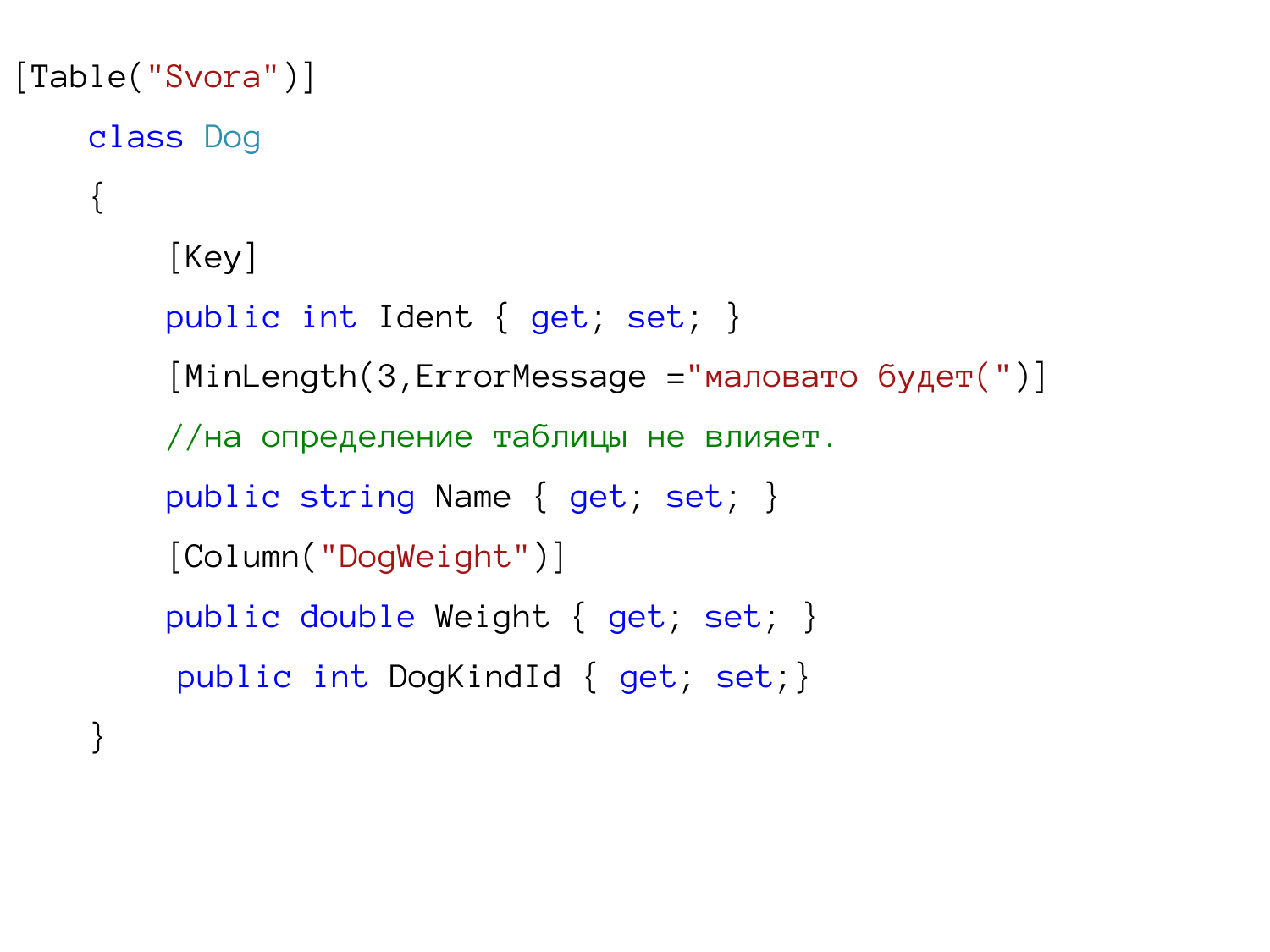

[Table("Svora")]
    class Dog
    {
        [Key]
        public int Ident { get; set; }
        [MinLength(3,ErrorMessage ="маловато будет(")]
        //на определение таблицы не влияет.
        public string Name { get; set; }
        [Column("DogWeight")]
        public double Weight { get; set; }
	  public int DogKindId { get; set;}
    }